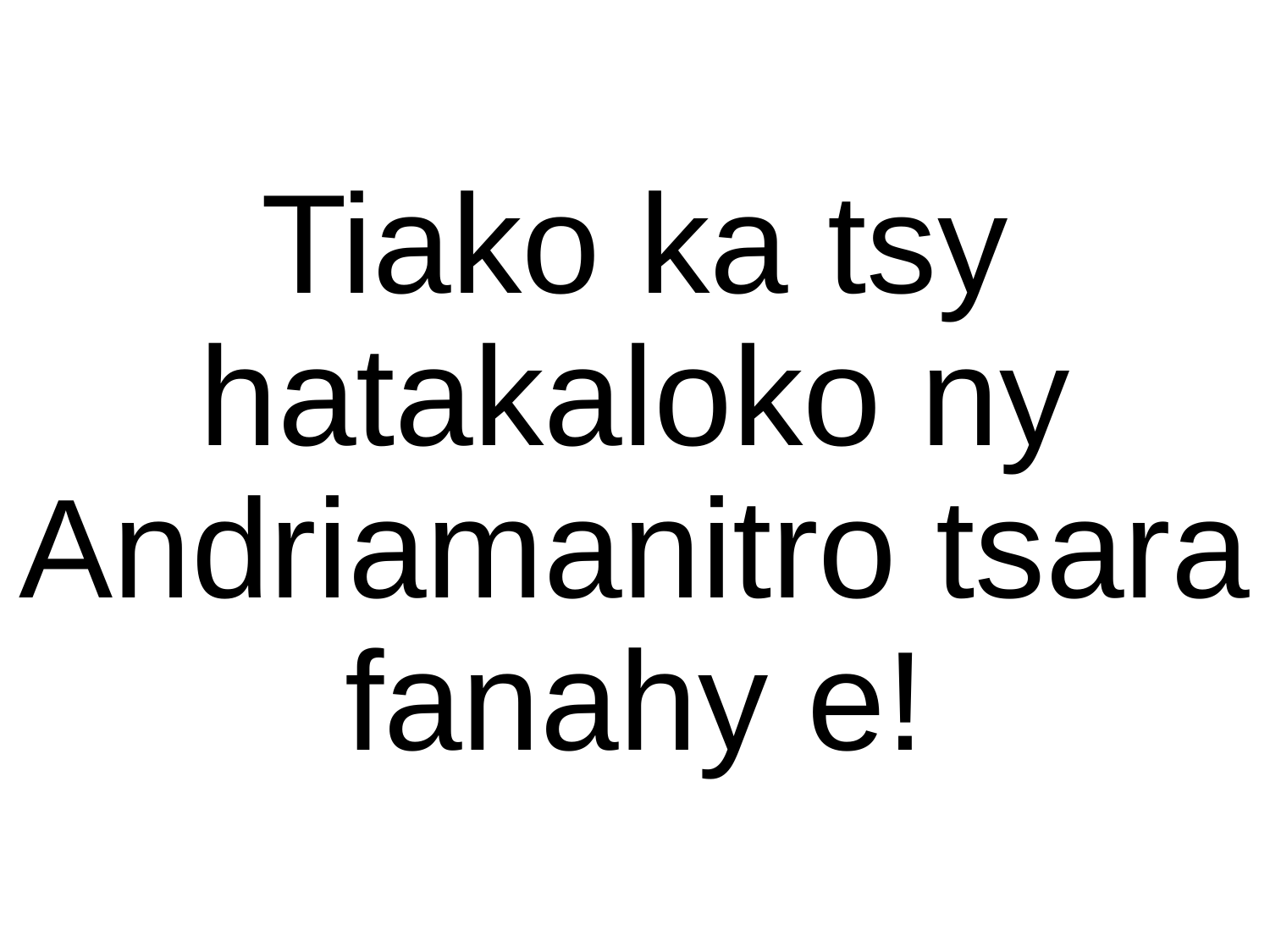

# Tiako ka tsy hatakaloko ny Andriamanitro tsara fanahy e!